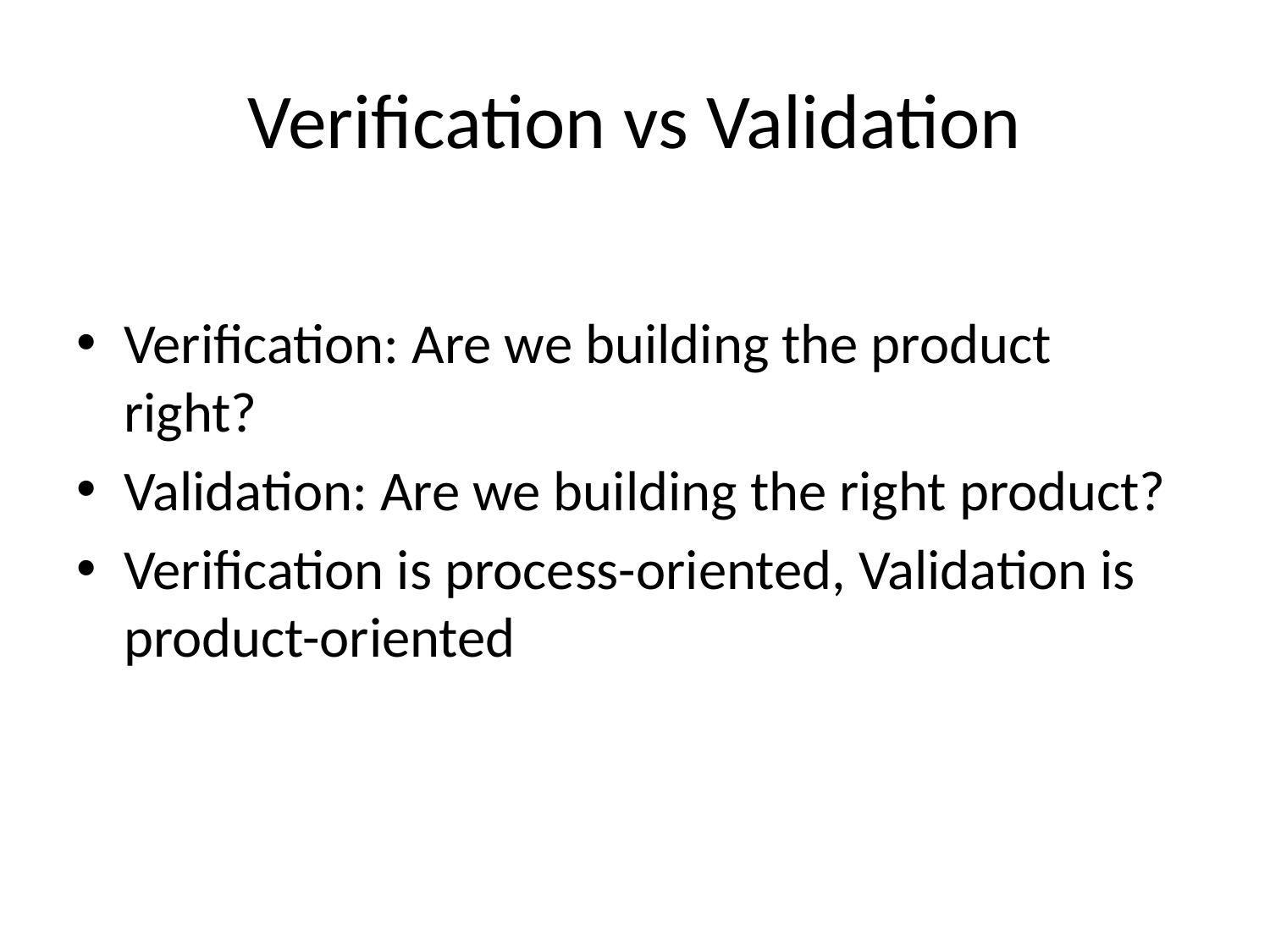

# Verification vs Validation

Verification: Are we building the product right?
Validation: Are we building the right product?
Verification is process-oriented, Validation is product-oriented